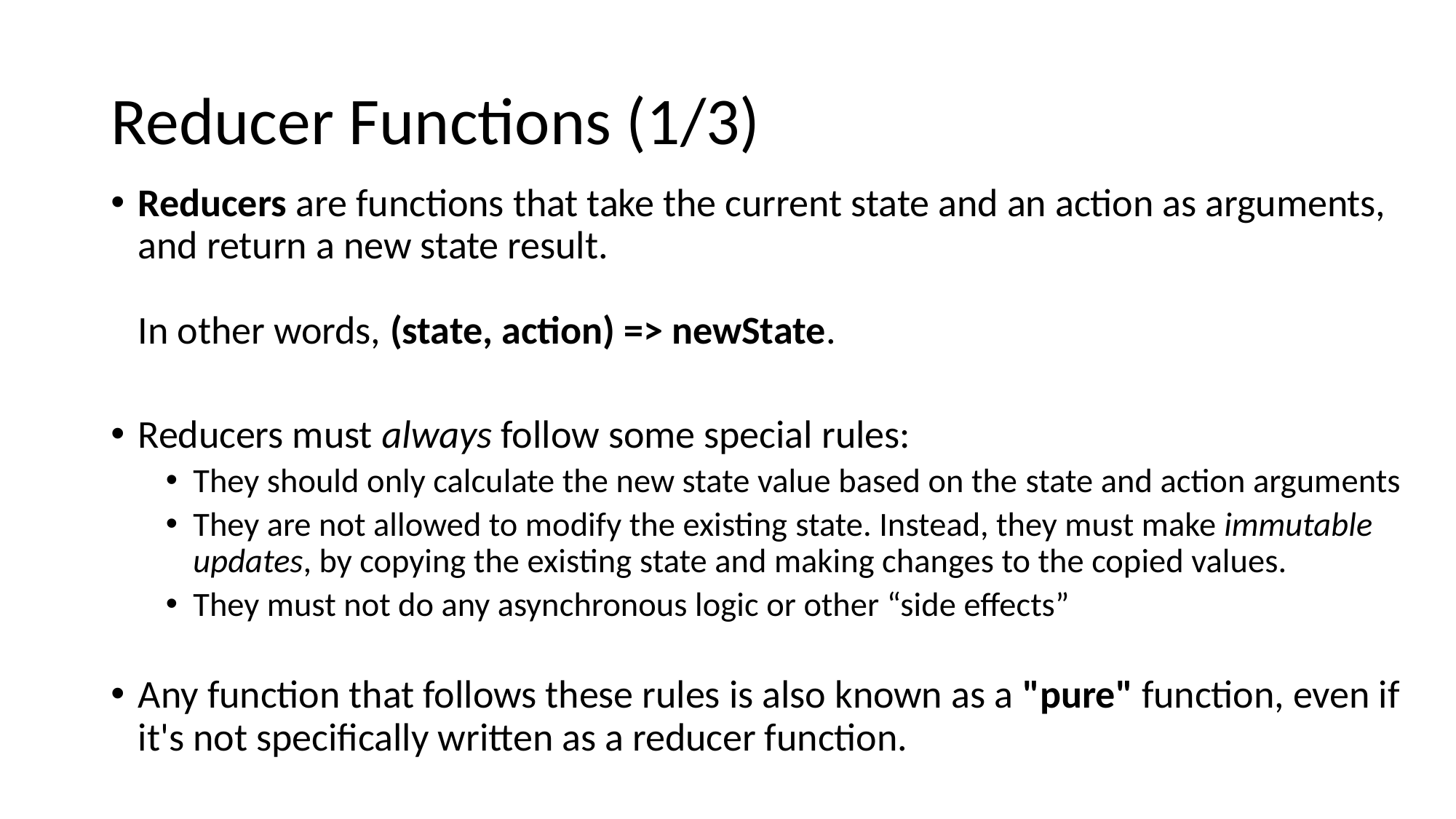

# Reducer Functions (1/3)
Reducers are functions that take the current state and an action as arguments, and return a new state result.
In other words, (state, action) => newState.
Reducers must always follow some special rules:
They should only calculate the new state value based on the state and action arguments
They are not allowed to modify the existing state. Instead, they must make immutable updates, by copying the existing state and making changes to the copied values.
They must not do any asynchronous logic or other “side effects”
Any function that follows these rules is also known as a "pure" function, even if it's not specifically written as a reducer function.